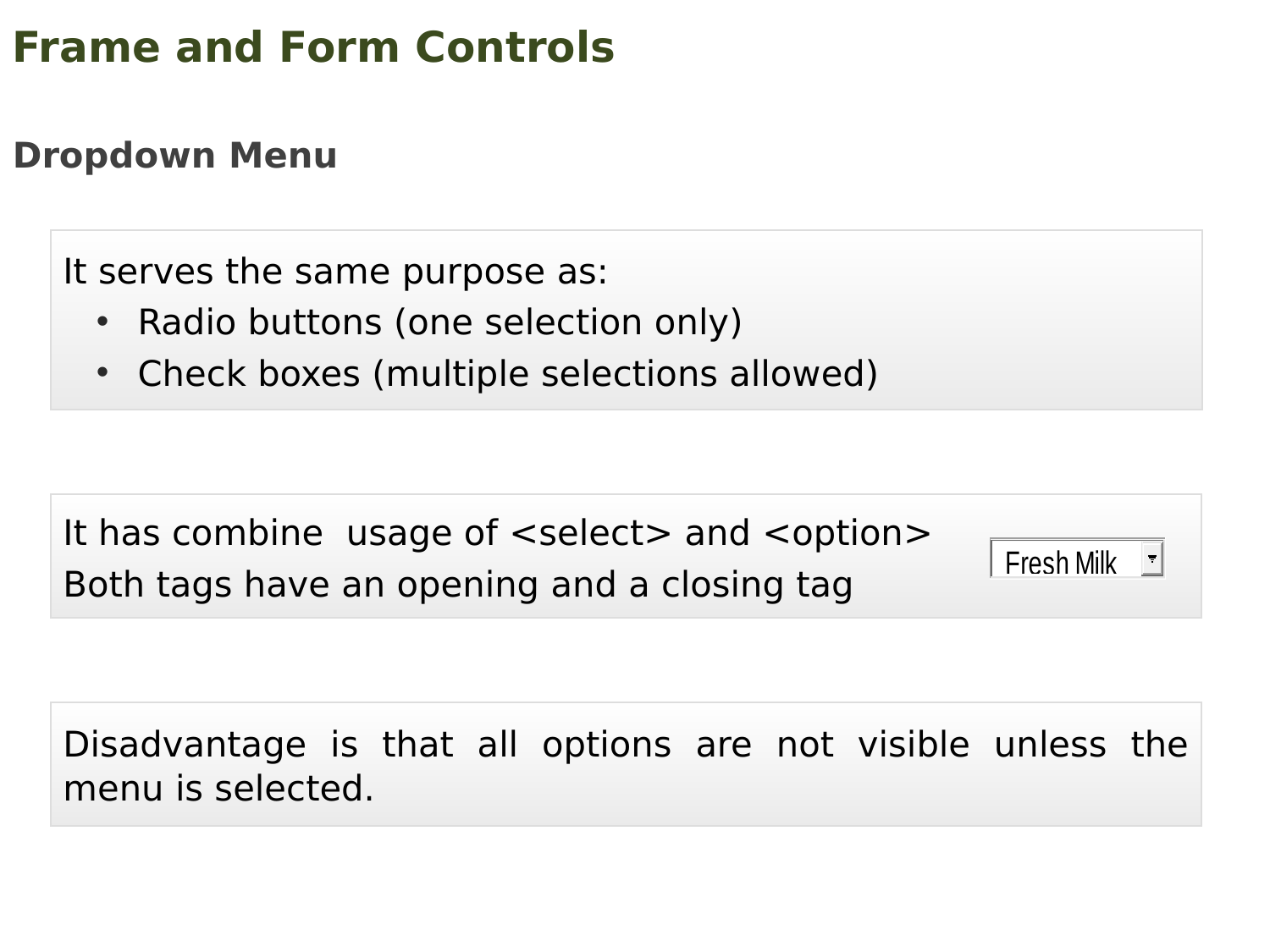

Frame and Form Controls
Dropdown Menu
It serves the same purpose as:
 Radio buttons (one selection only)
 Check boxes (multiple selections allowed)
It has combine  usage of <select> and <option>
Both tags have an opening and a closing tag
Disadvantage is that all options are not visible unless the menu is selected.